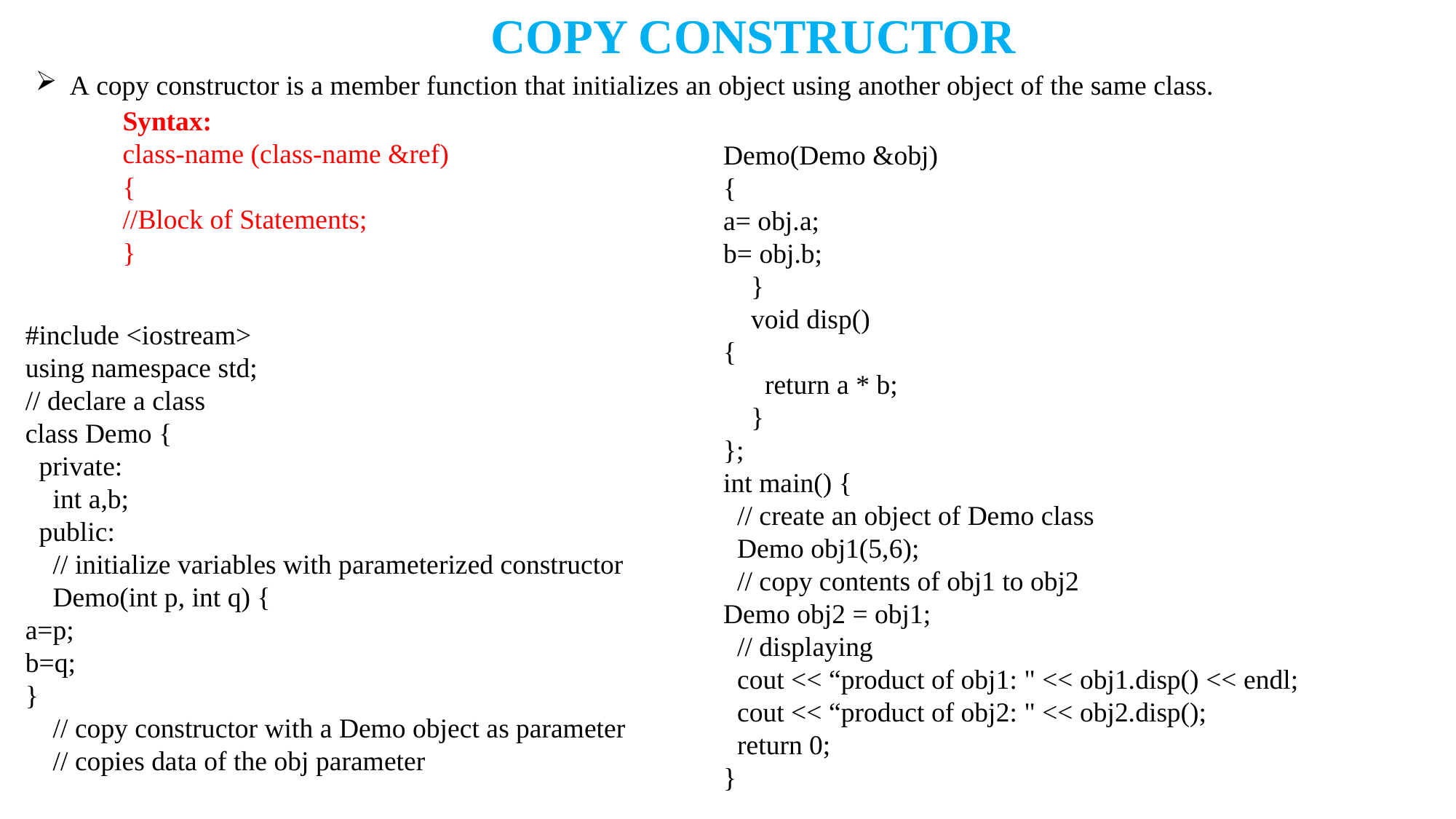

COPY CONSTRUCTOR
A copy constructor is a member function that initializes an object using another object of the same class.
Syntax:
class-name (class-name &ref)
{
//Block of Statements;
}
Demo(Demo &obj)
{
a= obj.a;
b= obj.b;
    }
    void disp()
{
      return a * b;
    }
};
int main() {
  // create an object of Demo class
  Demo obj1(5,6);
  // copy contents of obj1 to obj2
Demo obj2 = obj1;
  // displaying
  cout << “product of obj1: " << obj1.disp() << endl;
  cout << “product of obj2: " << obj2.disp();
  return 0;
}
#include <iostream>
using namespace std;
// declare a class
class Demo {
  private:
    int a,b;
  public:
    // initialize variables with parameterized constructor
    Demo(int p, int q) {
a=p;
b=q;
}
    // copy constructor with a Demo object as parameter
    // copies data of the obj parameter